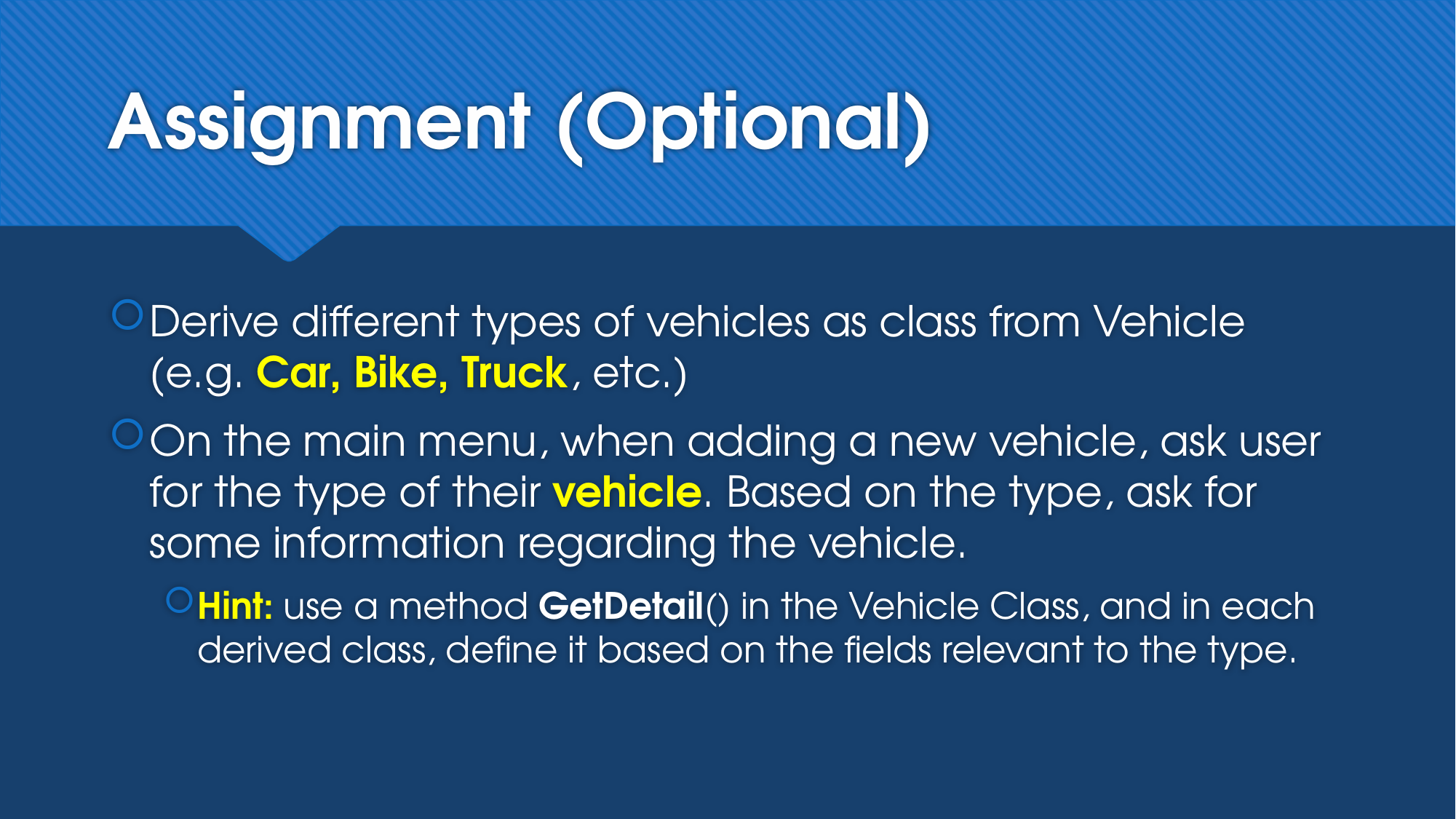

# Assignment (Optional)
Derive different types of vehicles as class from Vehicle (e.g. Car, Bike, Truck, etc.)
On the main menu, when adding a new vehicle, ask user for the type of their vehicle. Based on the type, ask for some information regarding the vehicle.
Hint: use a method GetDetail() in the Vehicle Class, and in each derived class, define it based on the fields relevant to the type.